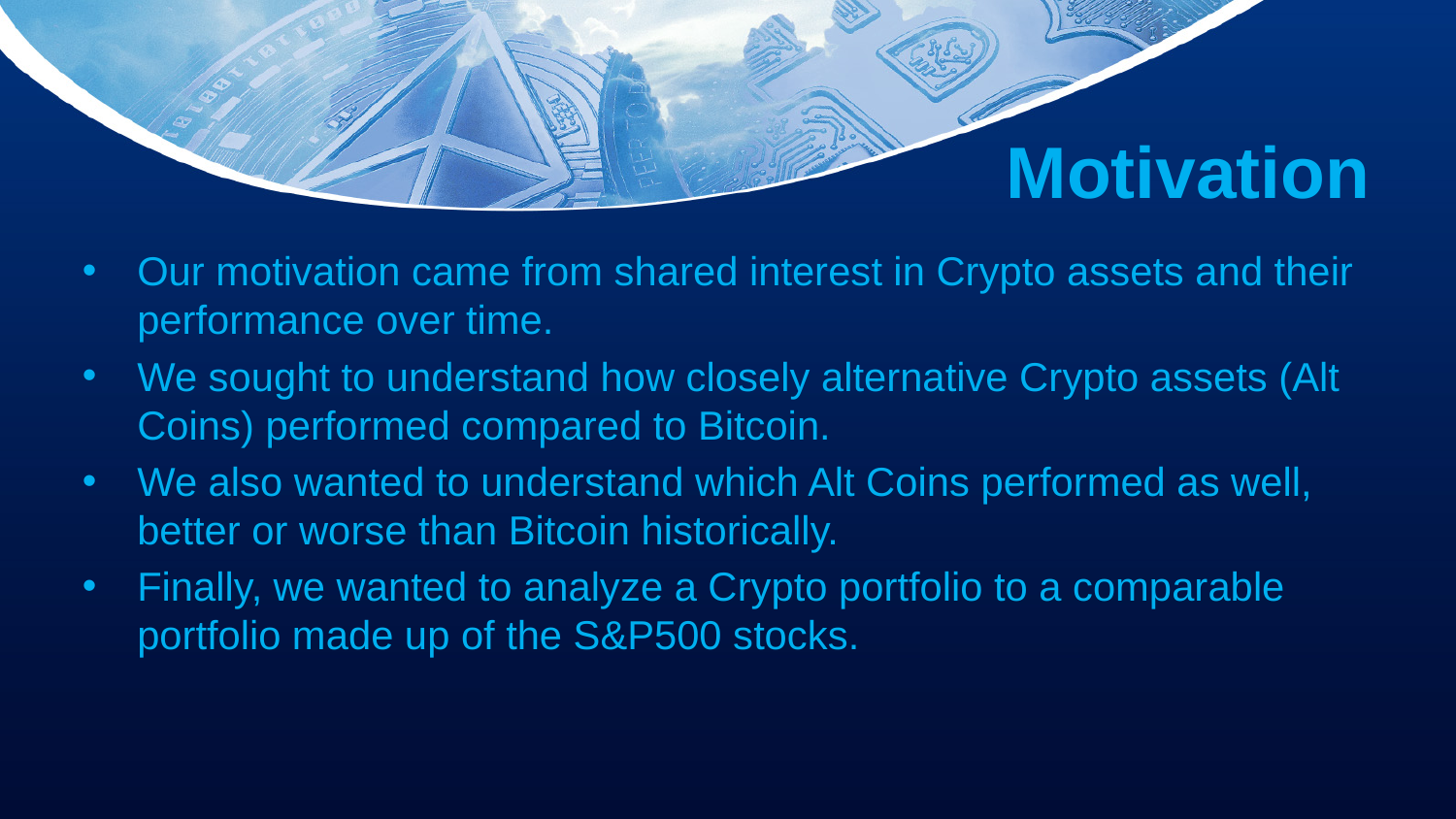

# Motivation
Our motivation came from shared interest in Crypto assets and their performance over time.
We sought to understand how closely alternative Crypto assets (Alt Coins) performed compared to Bitcoin.
We also wanted to understand which Alt Coins performed as well, better or worse than Bitcoin historically.
Finally, we wanted to analyze a Crypto portfolio to a comparable portfolio made up of the S&P500 stocks.